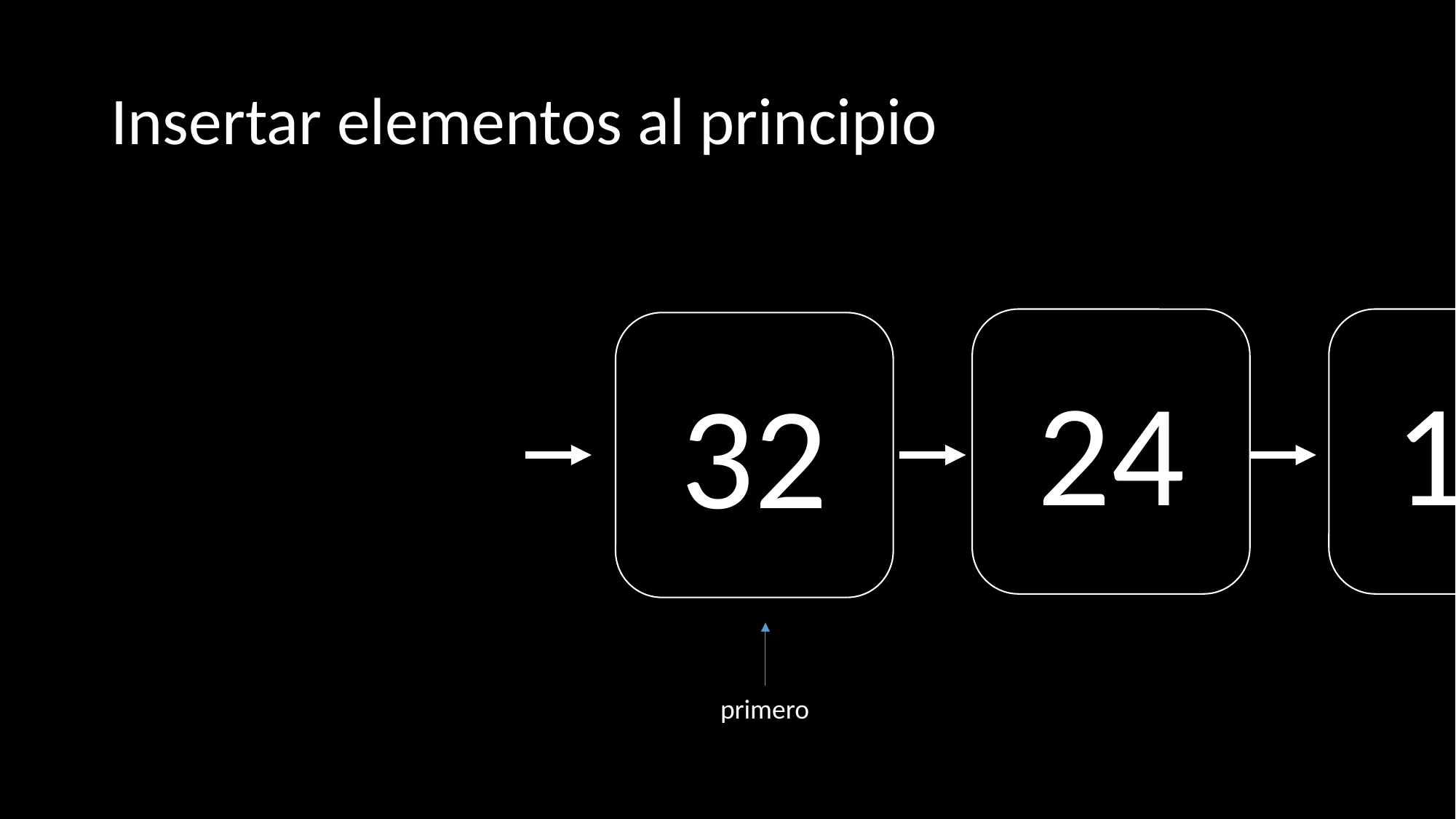

72
# Insertar elementos al principio

24
16
32
primero